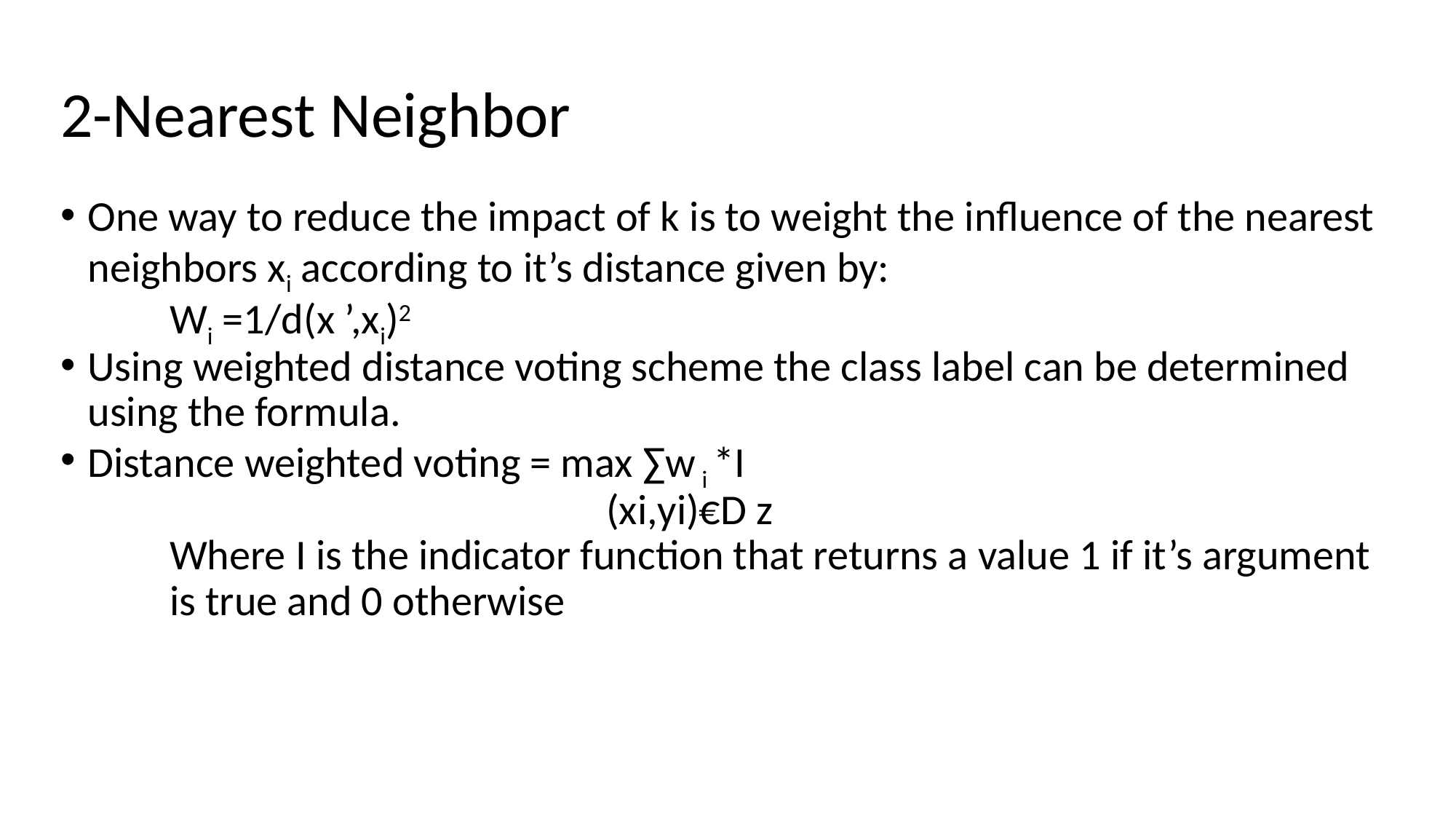

# 2-Nearest Neighbor
One way to reduce the impact of k is to weight the influence of the nearest neighbors xi according to it’s distance given by:
	Wi =1/d(x ’,xi)2
Using weighted distance voting scheme the class label can be determined using the formula.
Distance weighted voting = max ∑w i *I
					(xi,yi)€D z
	Where I is the indicator function that returns a value 1 if it’s argument 	is true and 0 otherwise